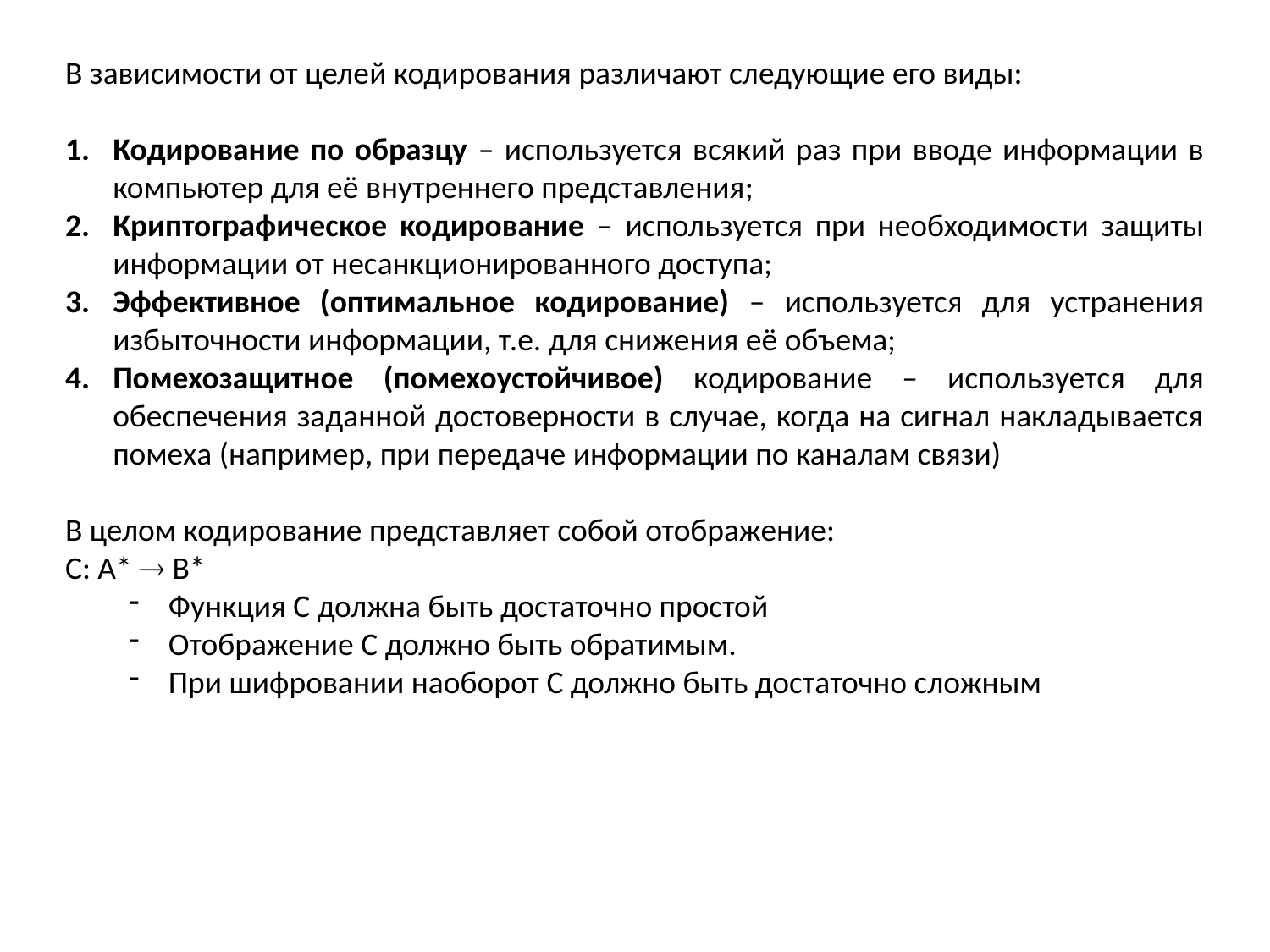

В зависимости от целей кодирования различают следующие его виды:

Кодирование по образцу – используется всякий раз при вводе информации в компьютер для её внутреннего представления;
Криптографическое кодирование – используется при необходимости защиты информации от несанкционированного доступа;
Эффективное (оптимальное кодирование) – используется для устранения избыточности информации, т.е. для снижения её объема;
Помехозащитное (помехоустойчивое) кодирование – используется для обеспечения заданной достоверности в случае, когда на сигнал накладывается помеха (например, при передаче информации по каналам связи)

В целом кодирование представляет собой отображение:
С: A* → B*
Функция С должна быть достаточно простой
Отображение С должно быть обратимым.
При шифровании наоборот С должно быть достаточно сложным